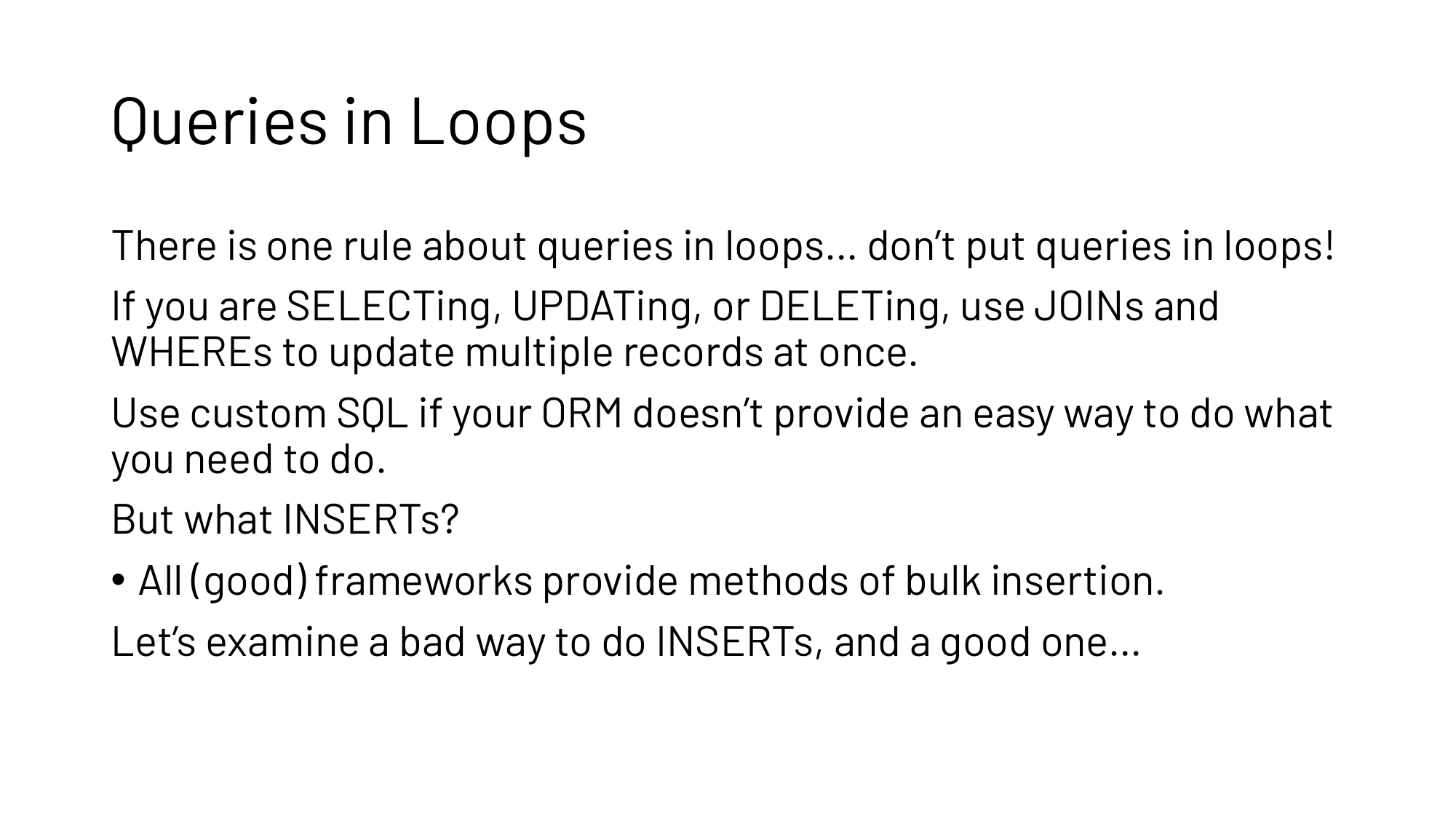

# Queries in Loops
There is one rule about queries in loops… don’t put queries in loops!
If you are SELECTing, UPDATing, or DELETing, use JOINs and WHEREs to update multiple records at once.
Use custom SQL if your ORM doesn’t provide an easy way to do what you need to do.
But what INSERTs?
All (good) frameworks provide methods of bulk insertion.
Let’s examine a bad way to do INSERTs, and a good one…